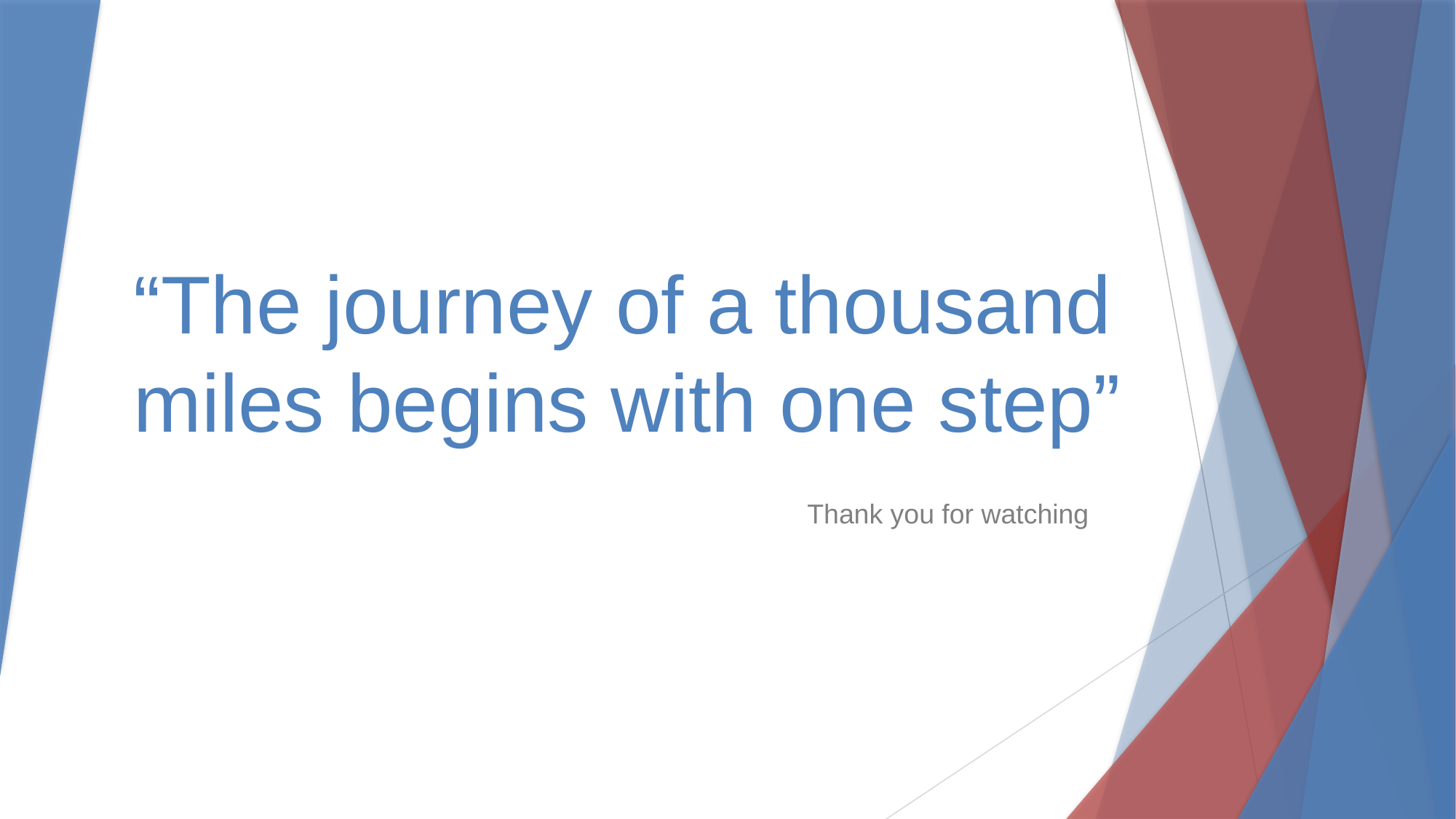

# “The journey of a thousand miles begins with one step”
Thank you for watching